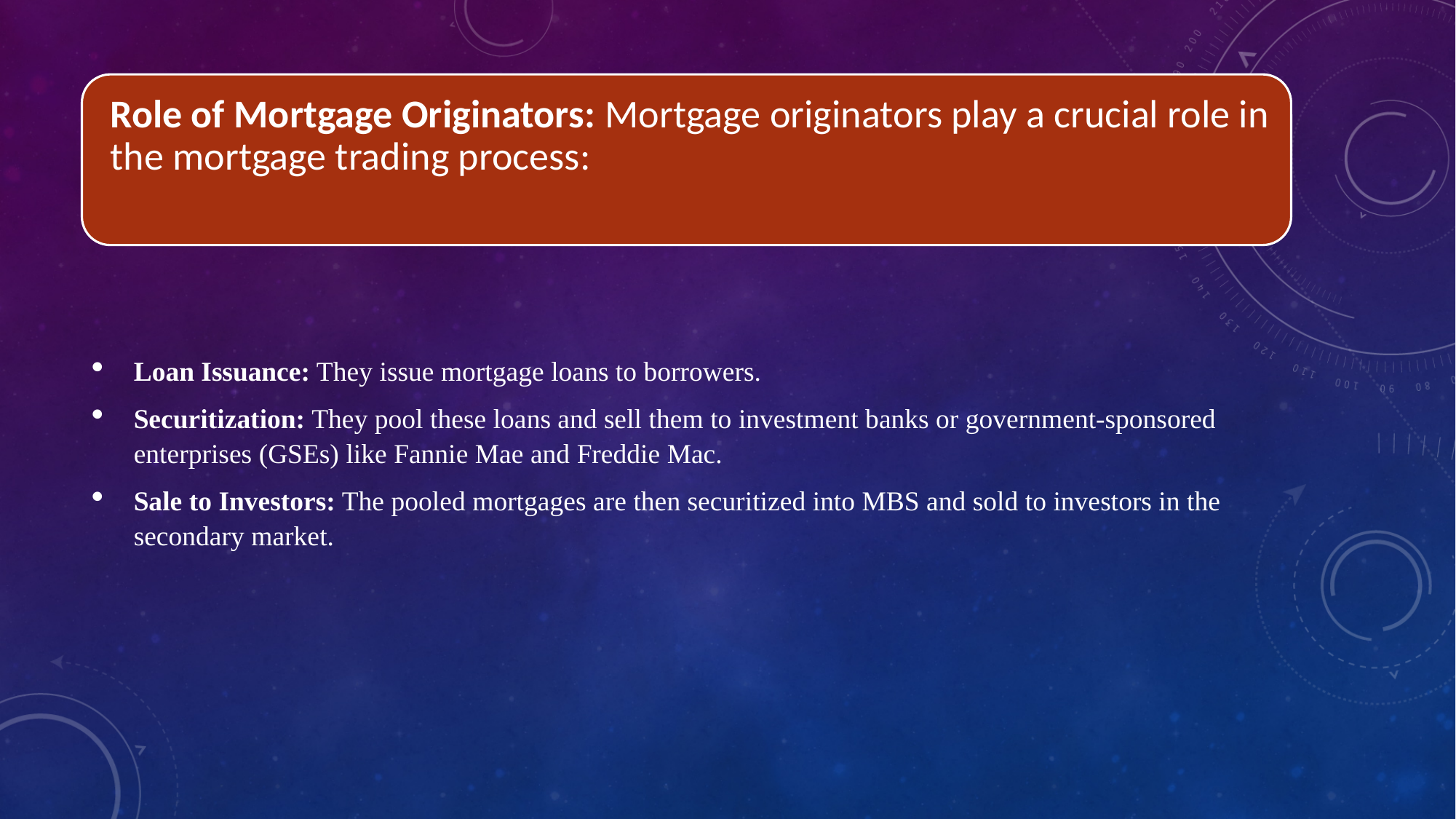

Role of Mortgage Originators: Mortgage originators play a crucial role in the mortgage trading process:
Loan Issuance: They issue mortgage loans to borrowers.
Securitization: They pool these loans and sell them to investment banks or government-sponsored enterprises (GSEs) like Fannie Mae and Freddie Mac.
Sale to Investors: The pooled mortgages are then securitized into MBS and sold to investors in the secondary market.